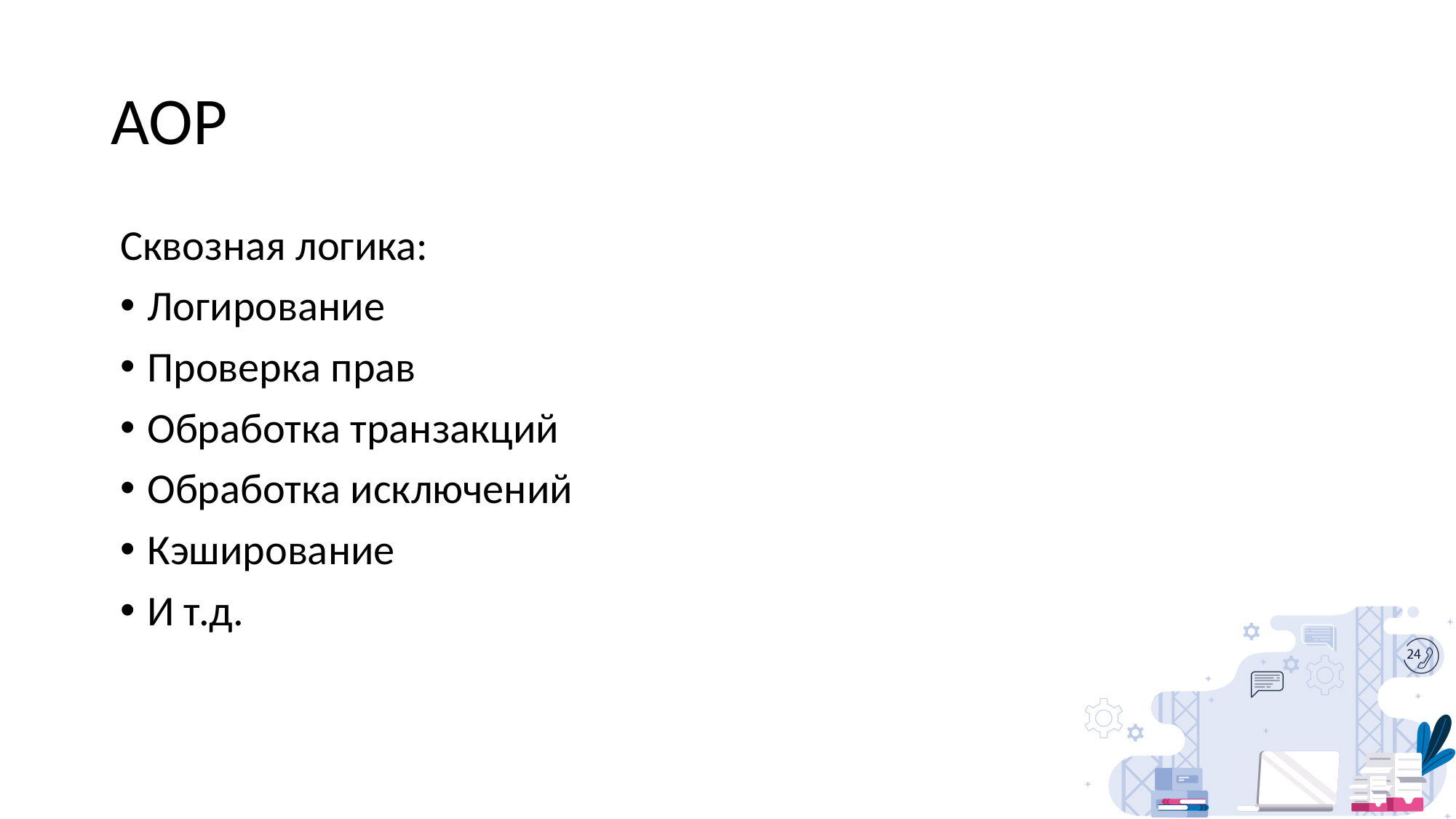

# AOP
Сквозная логика:
Логирование
Проверка прав
Обработка транзакций
Обработка исключений
Кэширование
И т.д.